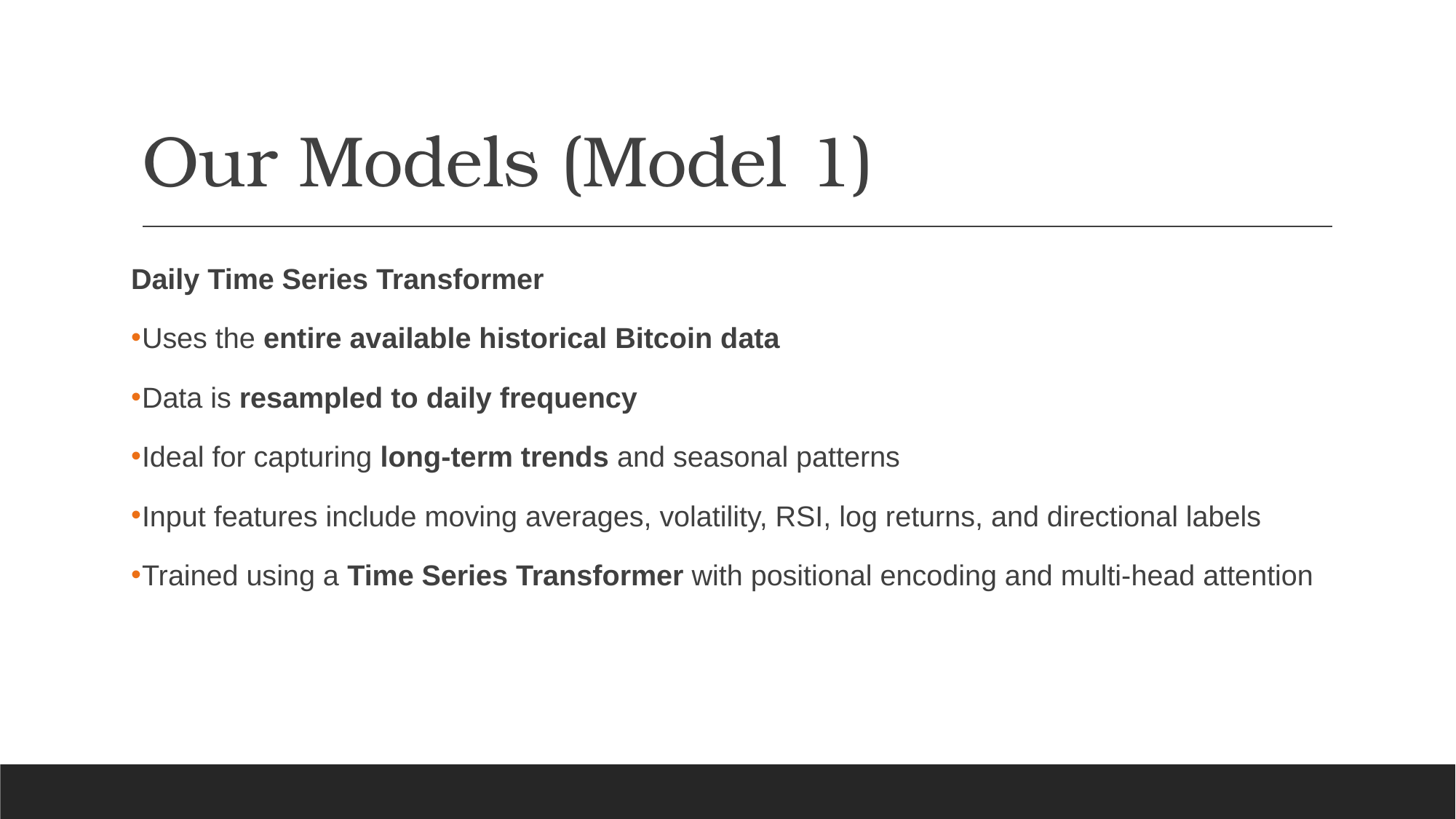

# Our Models (Model 1)
Daily Time Series Transformer
Uses the entire available historical Bitcoin data
Data is resampled to daily frequency
Ideal for capturing long-term trends and seasonal patterns
Input features include moving averages, volatility, RSI, log returns, and directional labels
Trained using a Time Series Transformer with positional encoding and multi-head attention